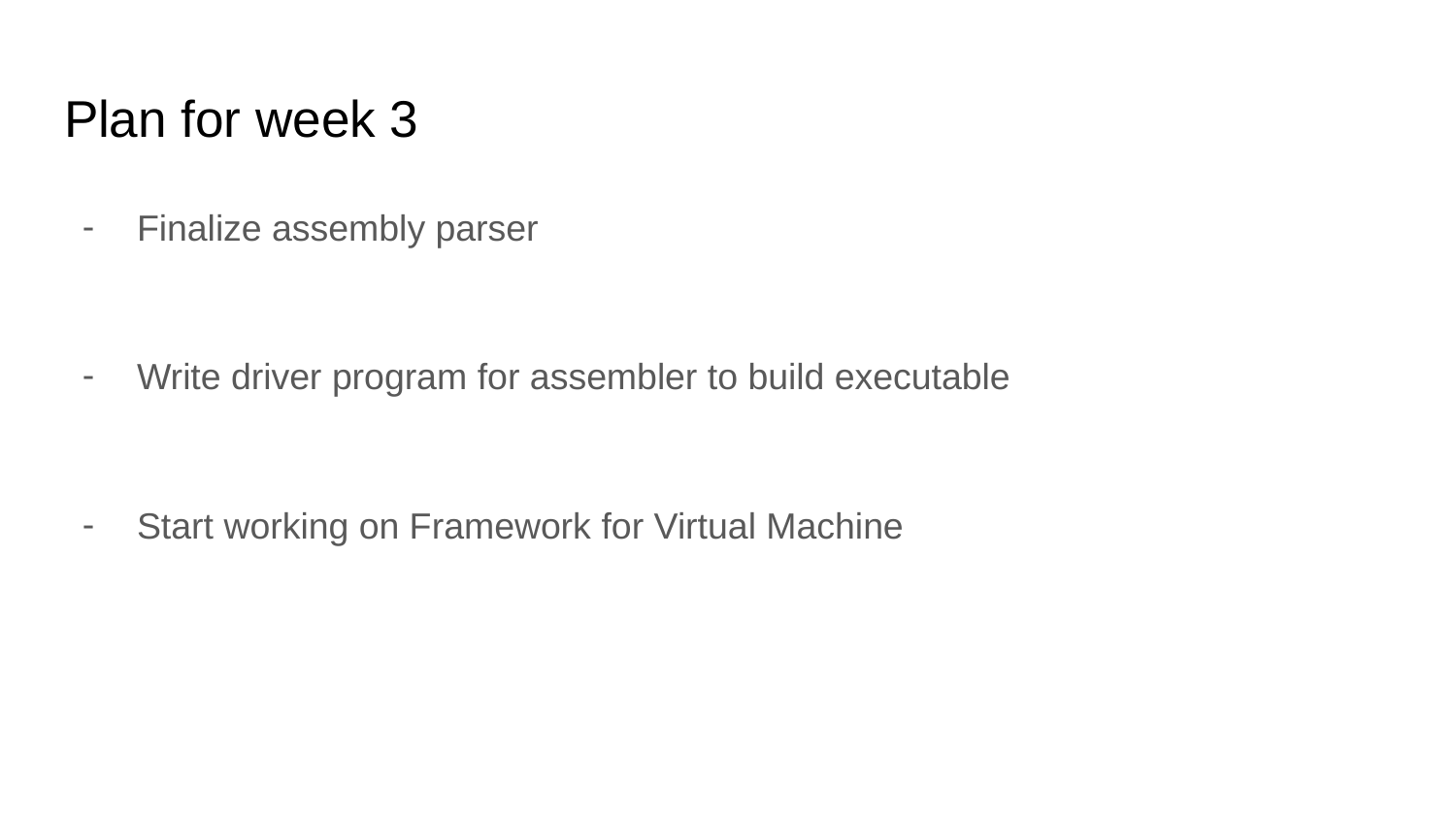

# Plan for week 3
Finalize assembly parser

Write driver program for assembler to build executable

Start working on Framework for Virtual Machine